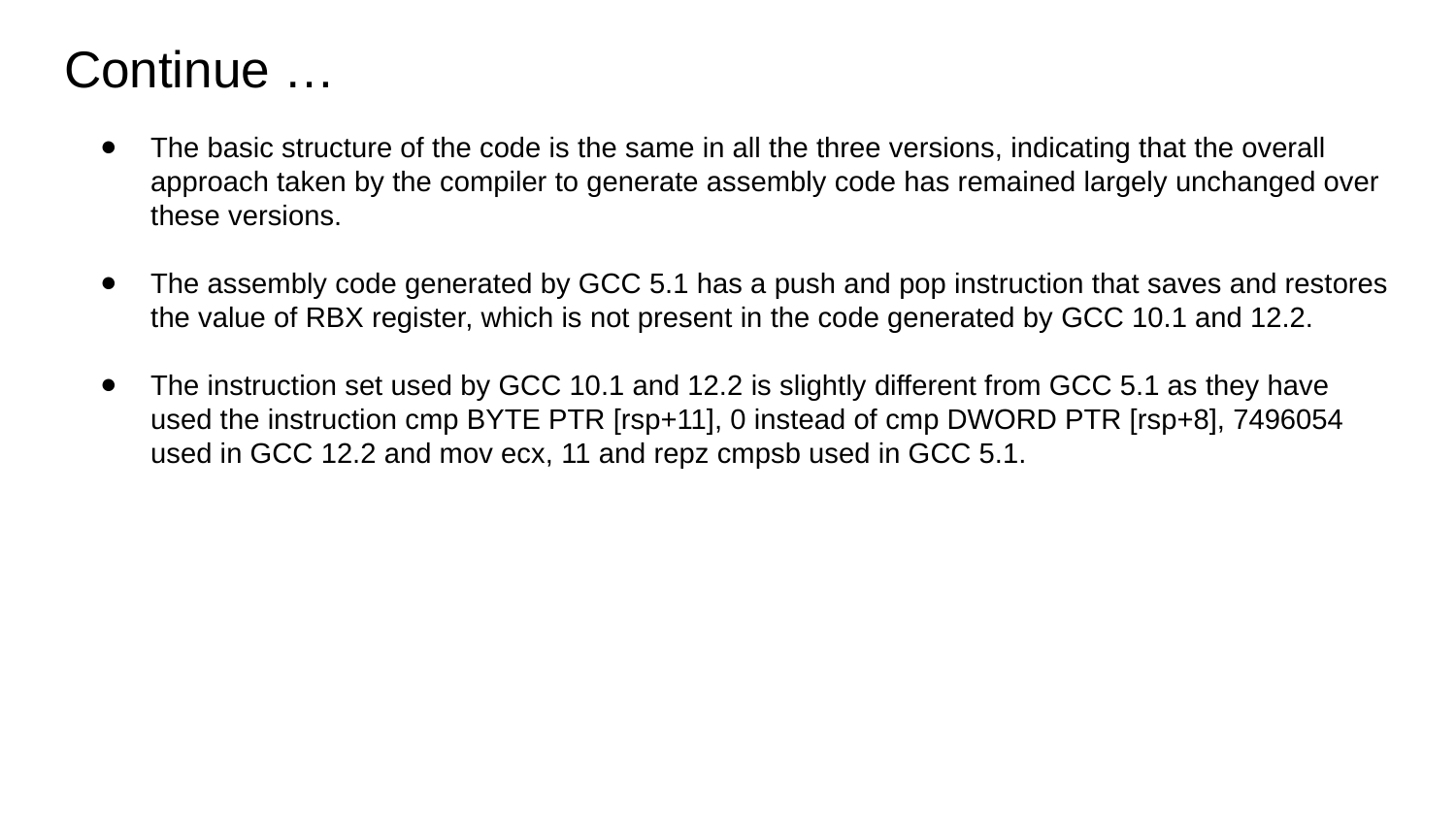

# Continue …
The basic structure of the code is the same in all the three versions, indicating that the overall approach taken by the compiler to generate assembly code has remained largely unchanged over these versions.

The assembly code generated by GCC 5.1 has a push and pop instruction that saves and restores the value of RBX register, which is not present in the code generated by GCC 10.1 and 12.2.

The instruction set used by GCC 10.1 and 12.2 is slightly different from GCC 5.1 as they have used the instruction cmp BYTE PTR [rsp+11], 0 instead of cmp DWORD PTR [rsp+8], 7496054 used in GCC 12.2 and mov ecx, 11 and repz cmpsb used in GCC 5.1.